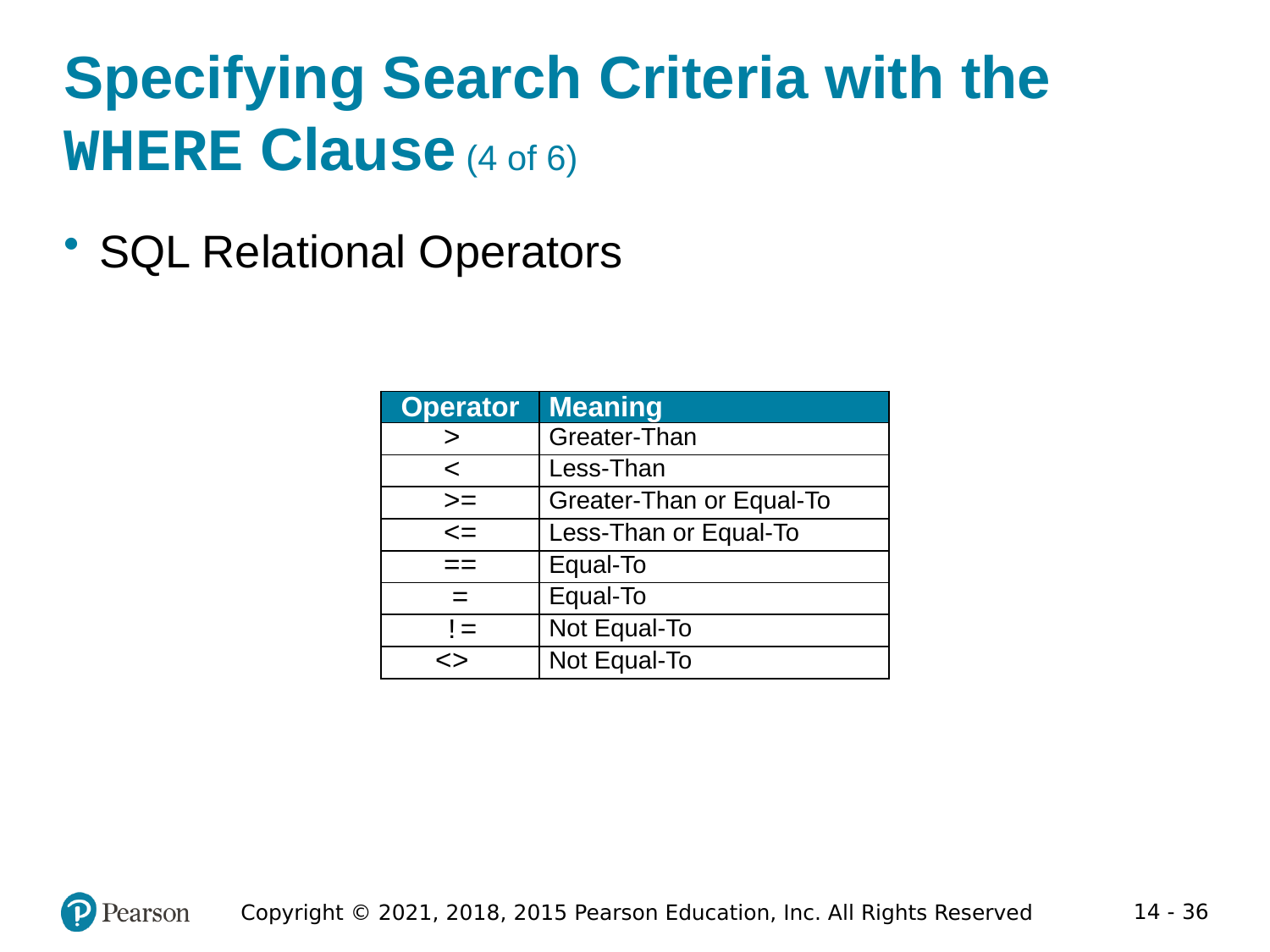

# Specifying Search Criteria with the WHERE Clause (4 of 6)
SQL Relational Operators
| Operator | Meaning |
| --- | --- |
| > | Greater-Than |
| < | Less-Than |
| >= | Greater-Than or Equal-To |
| <= | Less-Than or Equal-To |
| == | Equal-To |
| = | Equal-To |
| != | Not Equal-To |
| <> | Not Equal-To |